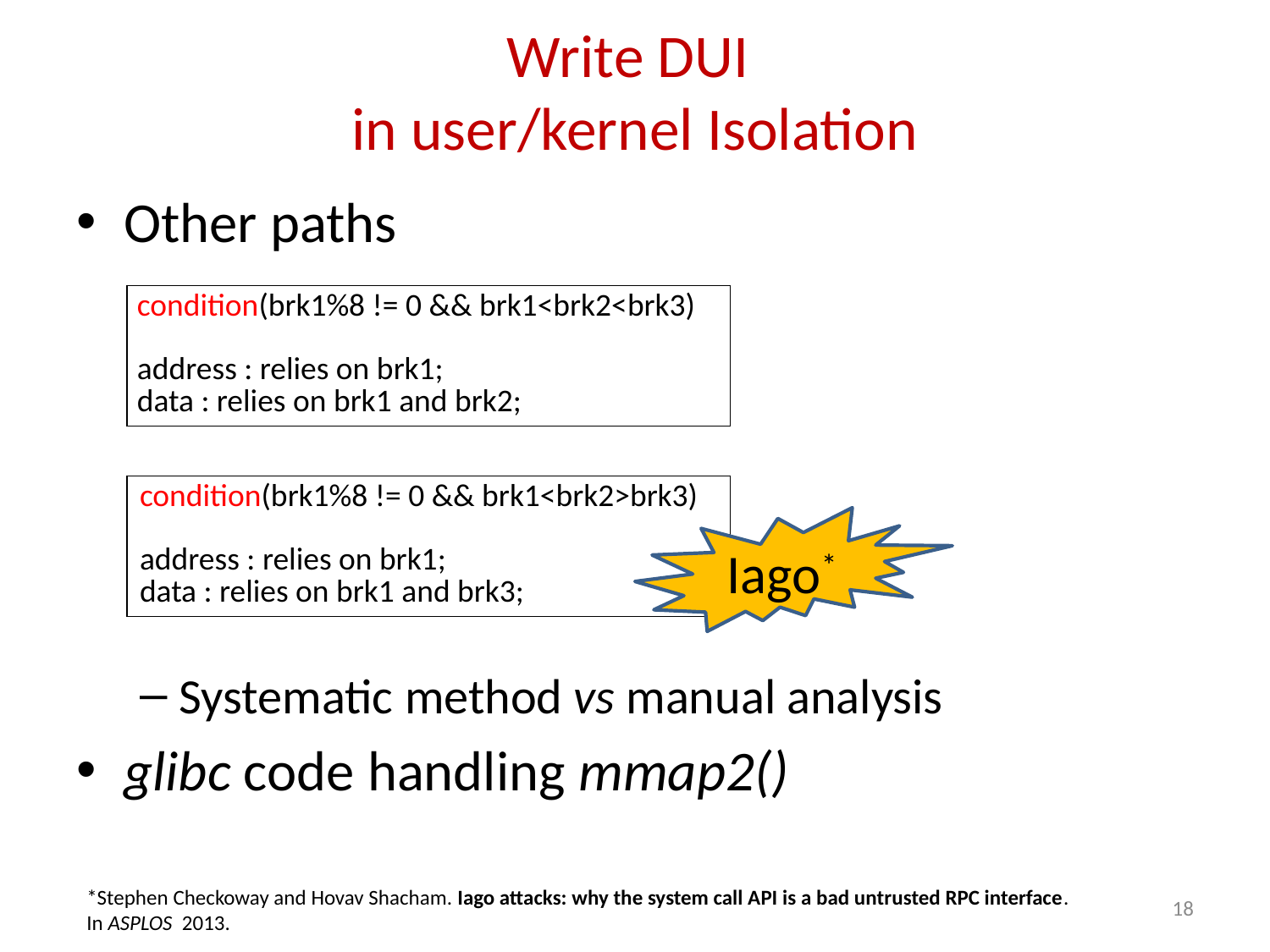

# Write DUI in user/kernel Isolation
Other paths

Systematic method vs manual analysis
glibc code handling mmap2()
| condition(brk1%8 != 0 && brk1<brk2<brk3) address : relies on brk1; data : relies on brk1 and brk2; |
| --- |
| condition(brk1%8 != 0 && brk1<brk2>brk3) address : relies on brk1; data : relies on brk1 and brk3; |
| --- |
Iago*
*Stephen Checkoway and Hovav Shacham. Iago attacks: why the system call API is a bad untrusted RPC interface.
In ASPLOS  2013.
18